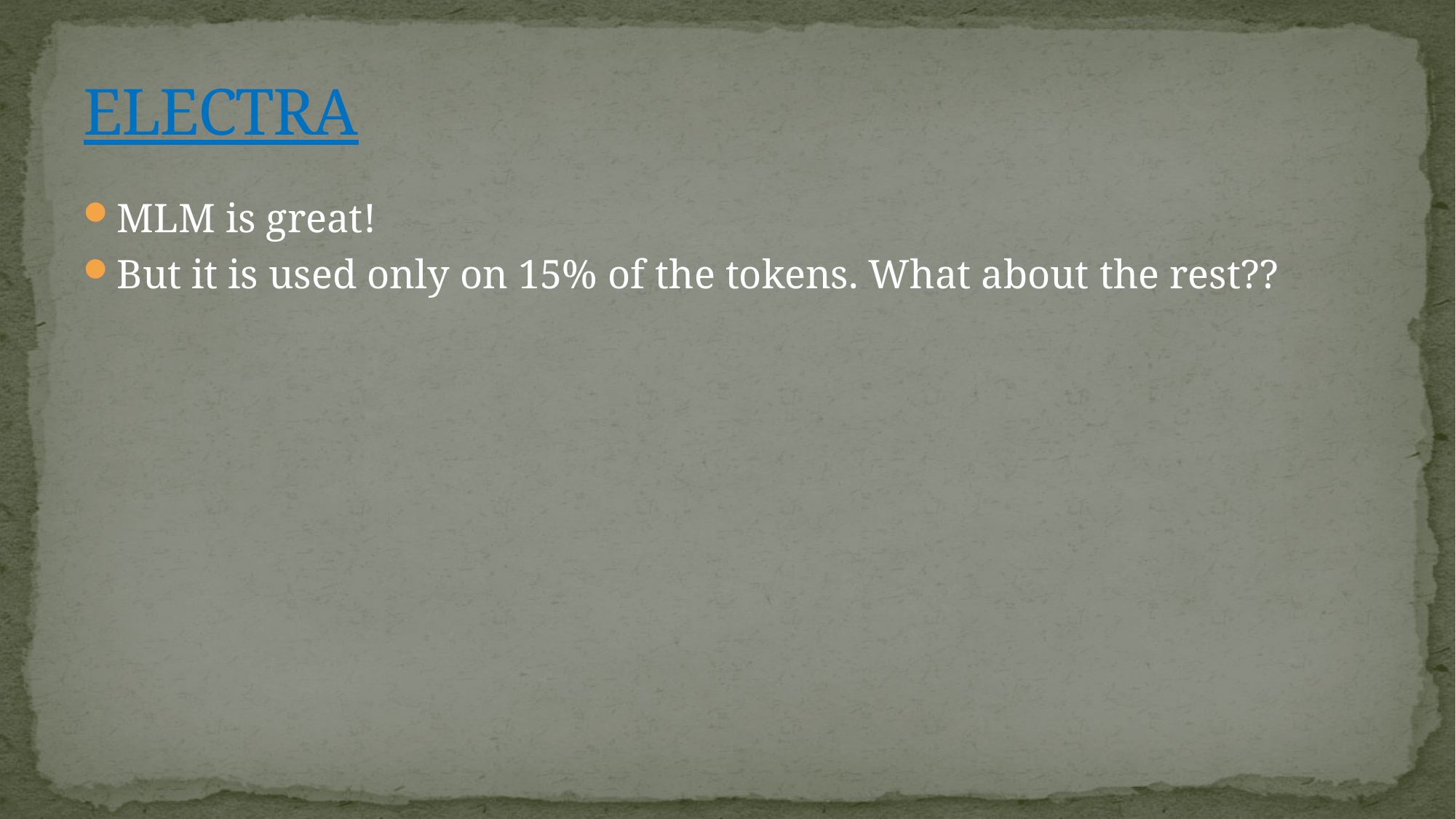

# ELECTRA
MLM is great!
But it is used only on 15% of the tokens. What about the rest??